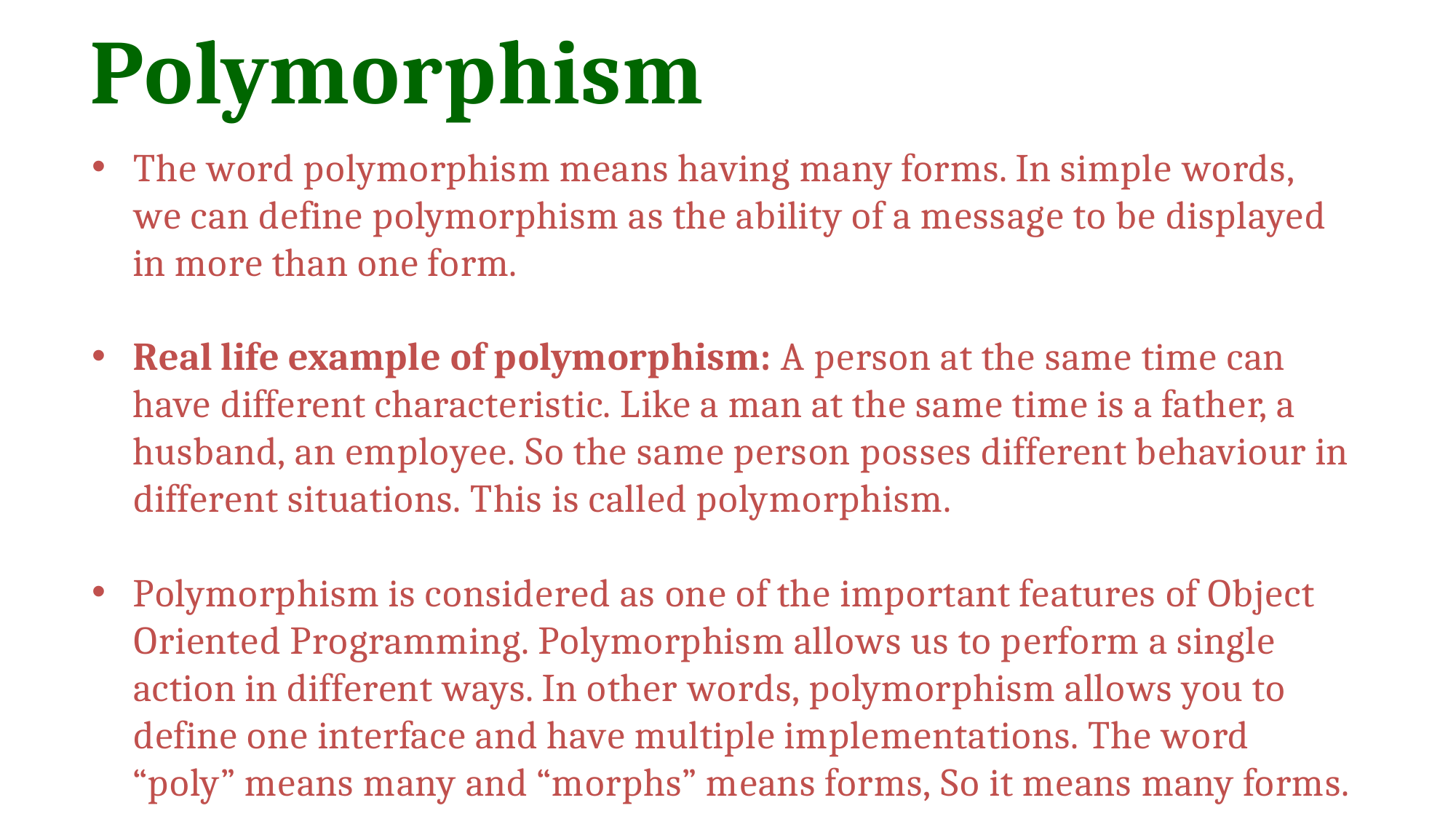

# Polymorphism
The word polymorphism means having many forms. In simple words, we can define polymorphism as the ability of a message to be displayed in more than one form.

Real life example of polymorphism: A person at the same time can have different characteristic. Like a man at the same time is a father, a husband, an employee. So the same person posses different behaviour in different situations. This is called polymorphism.

Polymorphism is considered as one of the important features of Object Oriented Programming. Polymorphism allows us to perform a single action in different ways. In other words, polymorphism allows you to define one interface and have multiple implementations. The word “poly” means many and “morphs” means forms, So it means many forms.